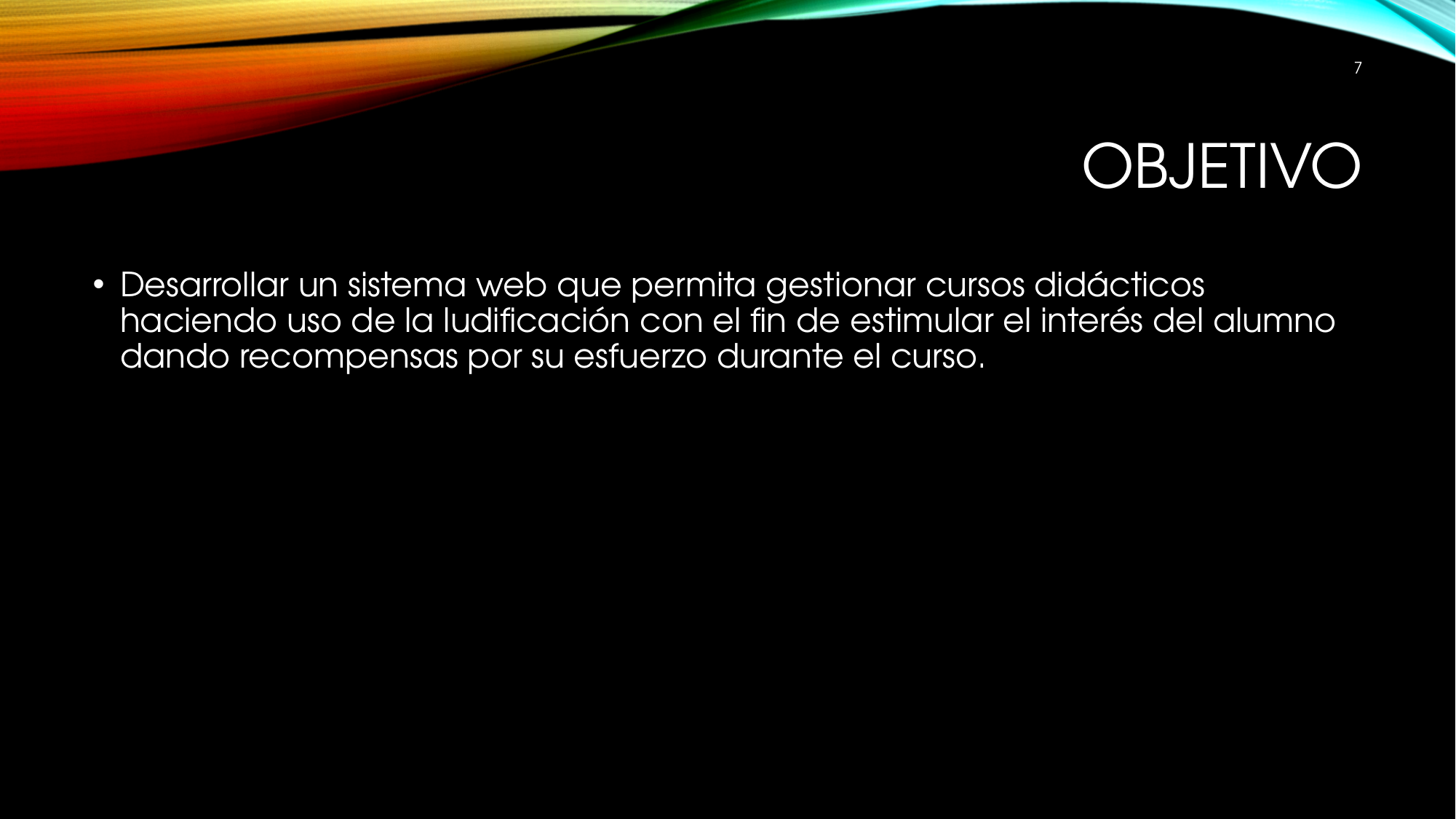

7
# Objetivo
Desarrollar un sistema web que permita gestionar cursos didácticos haciendo uso de la ludificación con el fin de estimular el interés del alumno dando recompensas por su esfuerzo durante el curso.